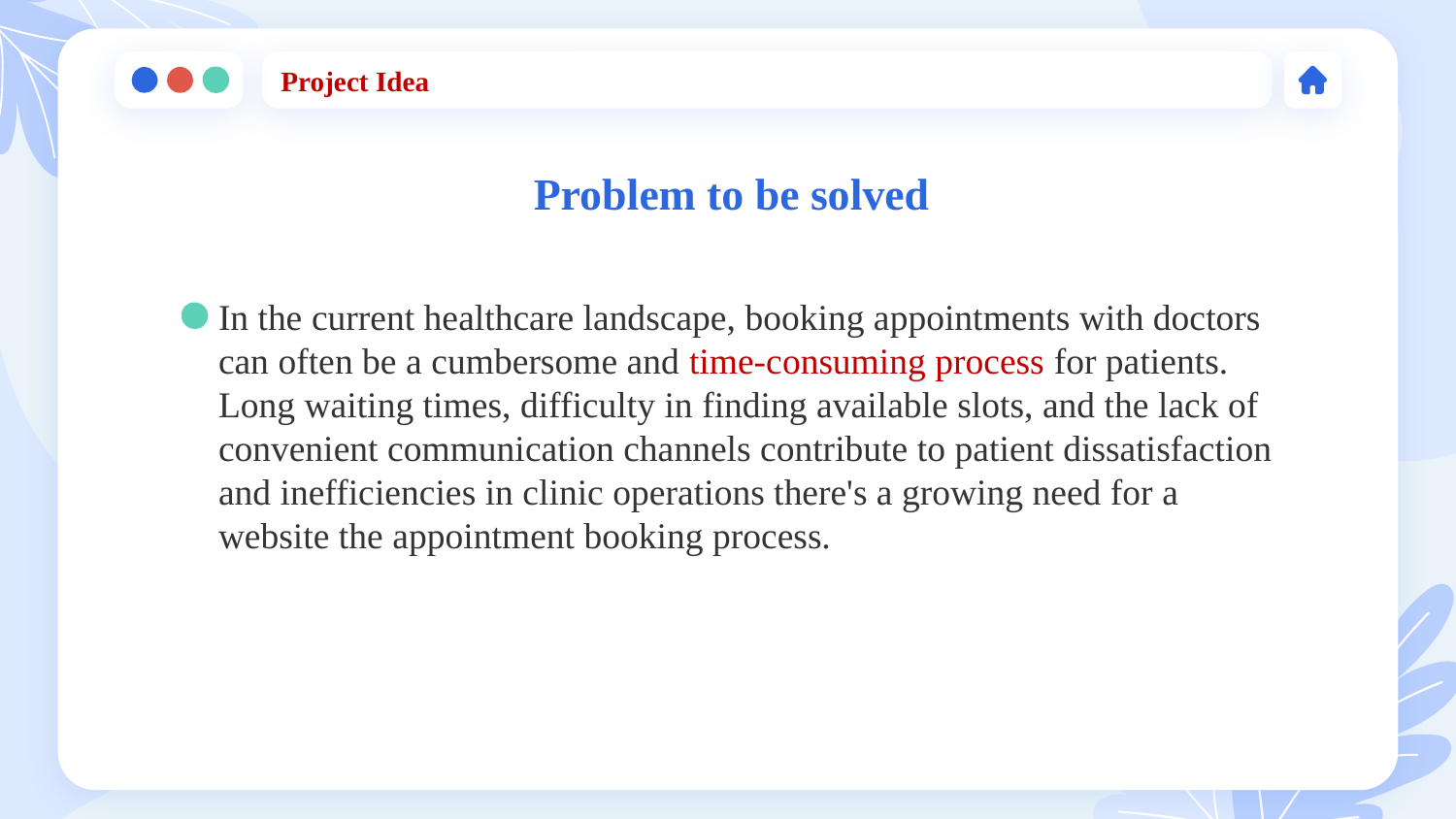

Project Idea

# Problem to be solved
In the current healthcare landscape, booking appointments with doctors can often be a cumbersome and time-consuming process for patients. Long waiting times, difficulty in finding available slots, and the lack of convenient communication channels contribute to patient dissatisfaction and inefficiencies in clinic operations there's a growing need for a website the appointment booking process.